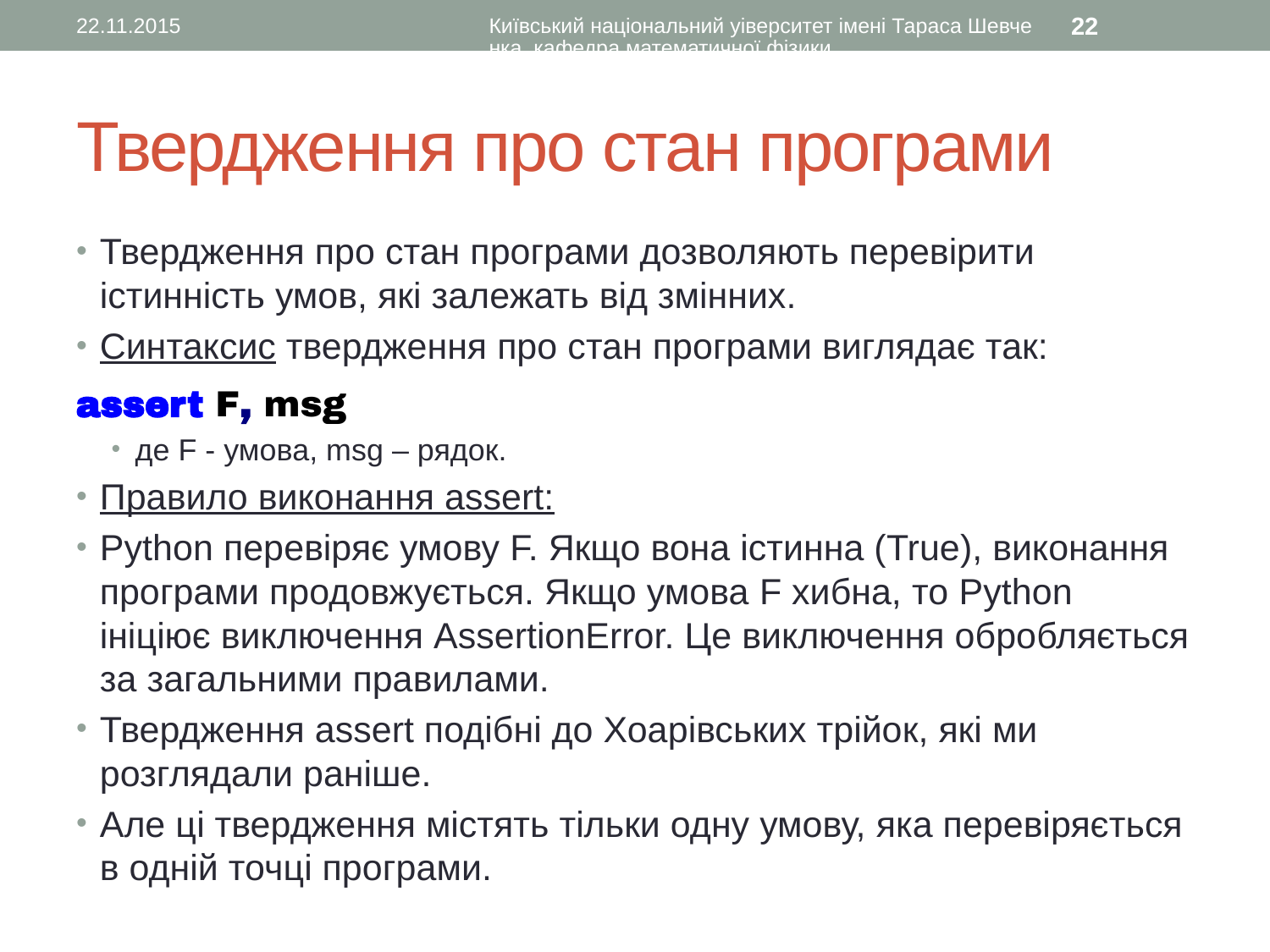

22.11.2015
Київський національний уіверситет імені Тараса Шевченка, кафедра математичної фізики
22
# Твердження про стан програми
Твердження про стан програми дозволяють перевірити істинність умов, які залежать від змінних.
Синтаксис твердження про стан програми виглядає так:
assert F, msg
де F - умова, msg – рядок.
Правило виконання assert:
Python перевіряє умову F. Якщо вона істинна (True), виконання програми продовжується. Якщо умова F хибна, то Python ініціює виключення AssertionError. Це виключення обробляється за загальними правилами.
Твердження assert подібні до Хоарівських трійок, які ми розглядали раніше.
Але ці твердження містять тільки одну умову, яка перевіряється в одній точці програми.